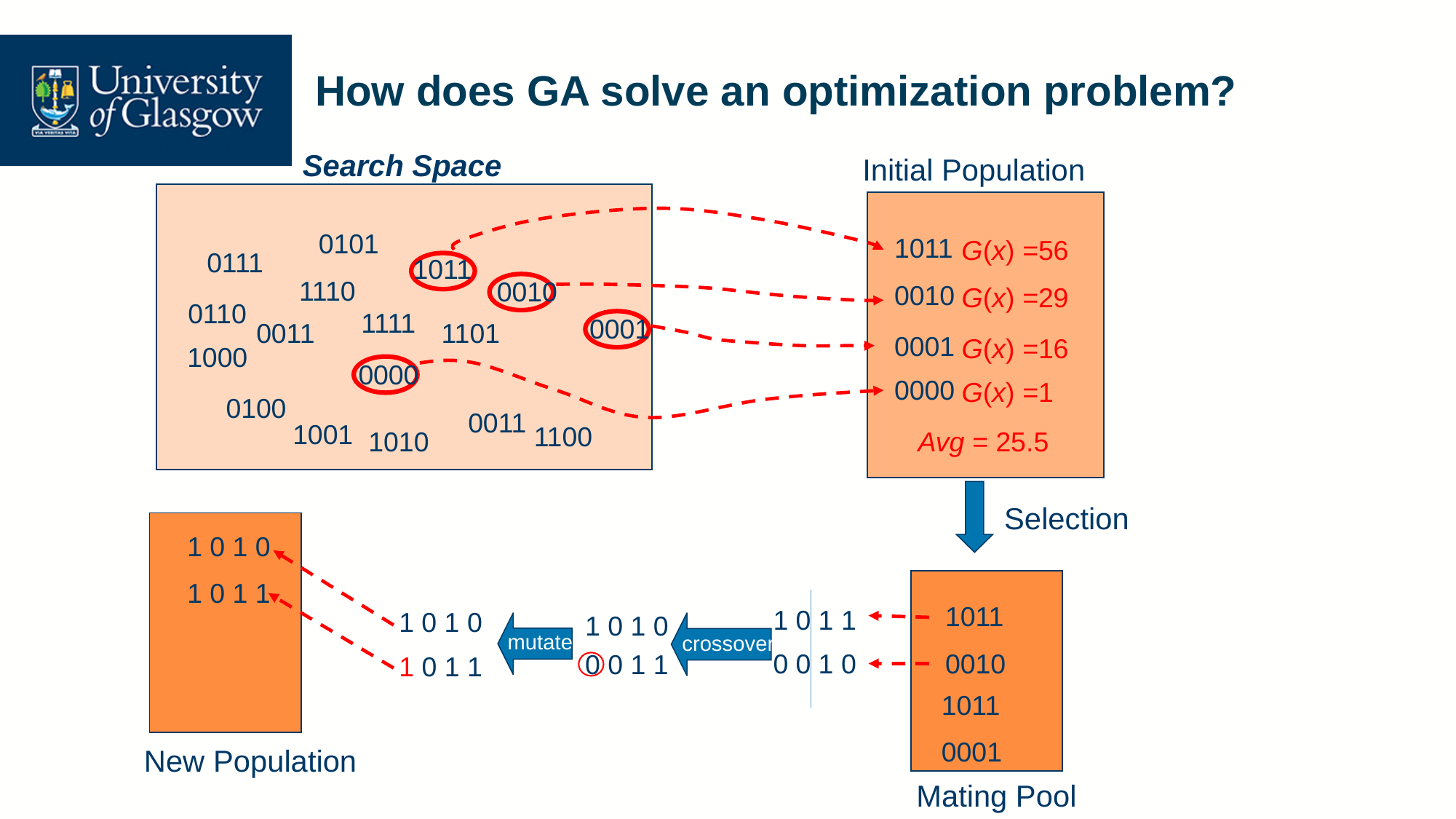

# How does GA solve an optimization problem?
Search Space
Initial Population

1011
0010

0001

0000
0101
0111
1011
0010
0001
0011

0000
0100
0011
G(x) =56
G(x) =29
G(x) =16
G(x) =1
Avg = 25.5

1110

0110
1111
1101

1000

1001
1100
1010

Selection
Mating Pool

1 0 1 0
1 0 1 1

1011
0010
1011
0001
1 0 1 1

0 0 1 0

1 0 1 0

1 0 1 1

1 0 1 0

0 0 1 1
mutate
crossover

New Population